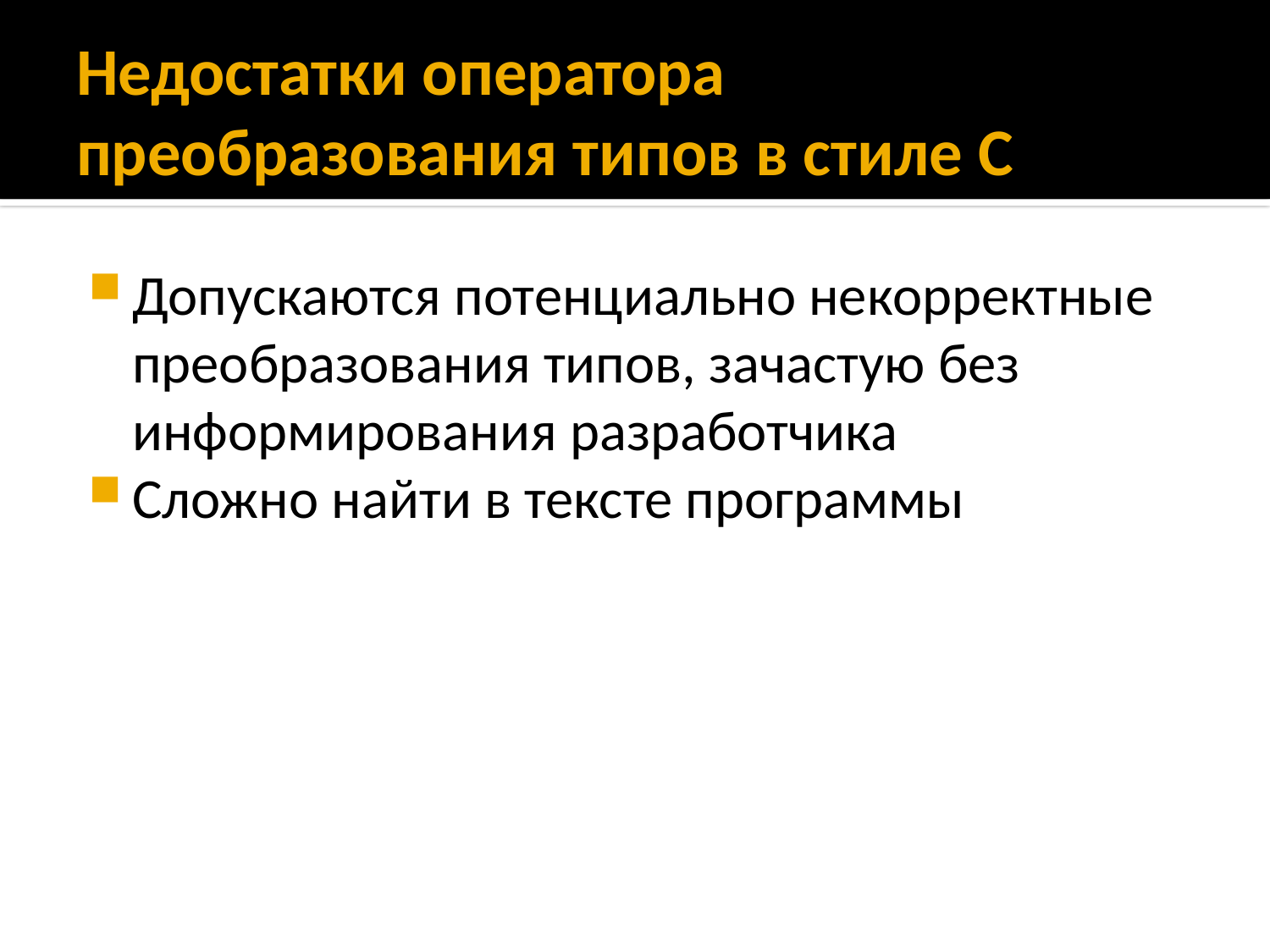

# Недостатки оператора преобразования типов в стиле C
Допускаются потенциально некорректные преобразования типов, зачастую без информирования разработчика
Сложно найти в тексте программы